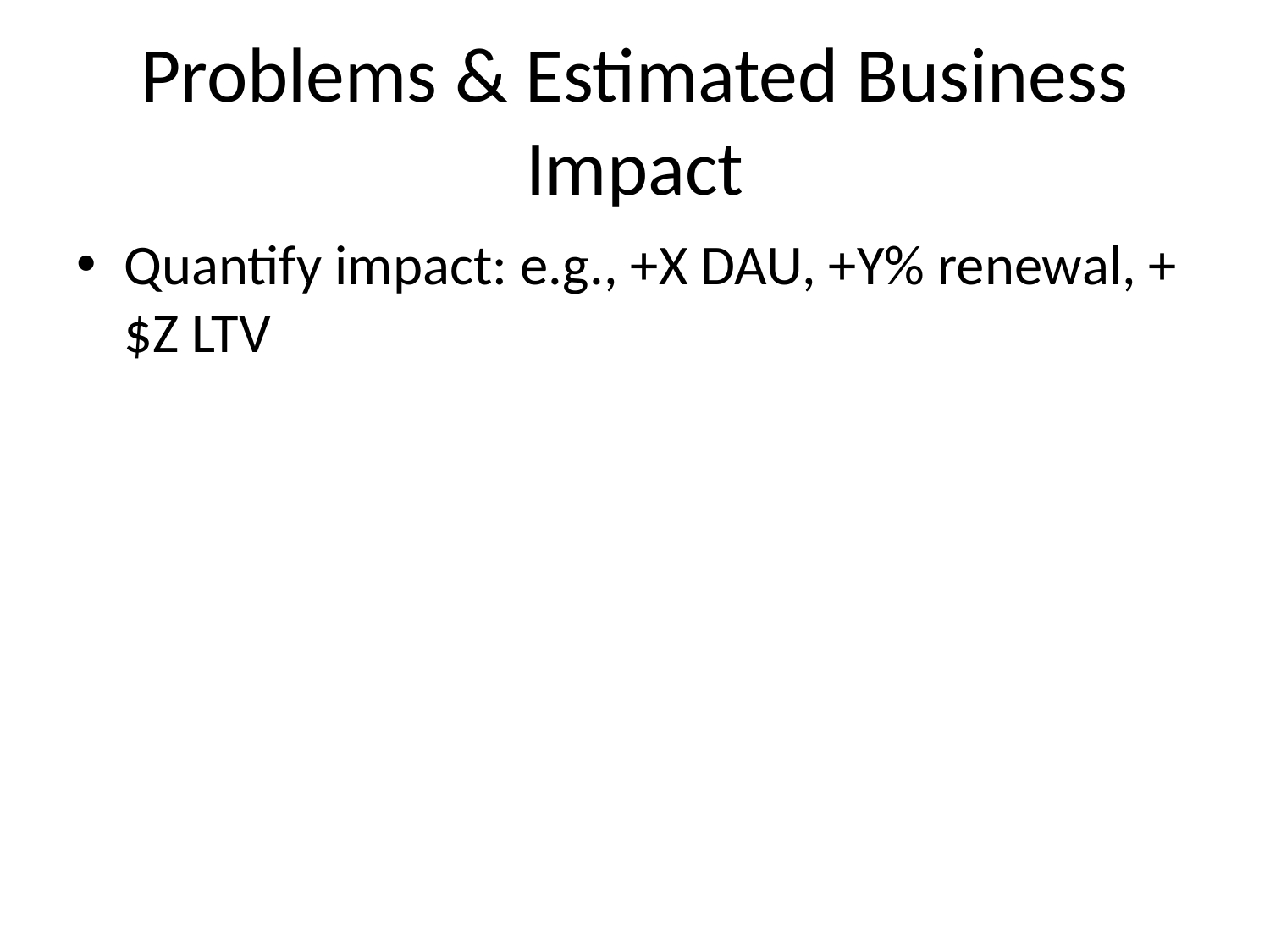

# Problems & Estimated Business Impact
Quantify impact: e.g., +X DAU, +Y% renewal, +$Z LTV